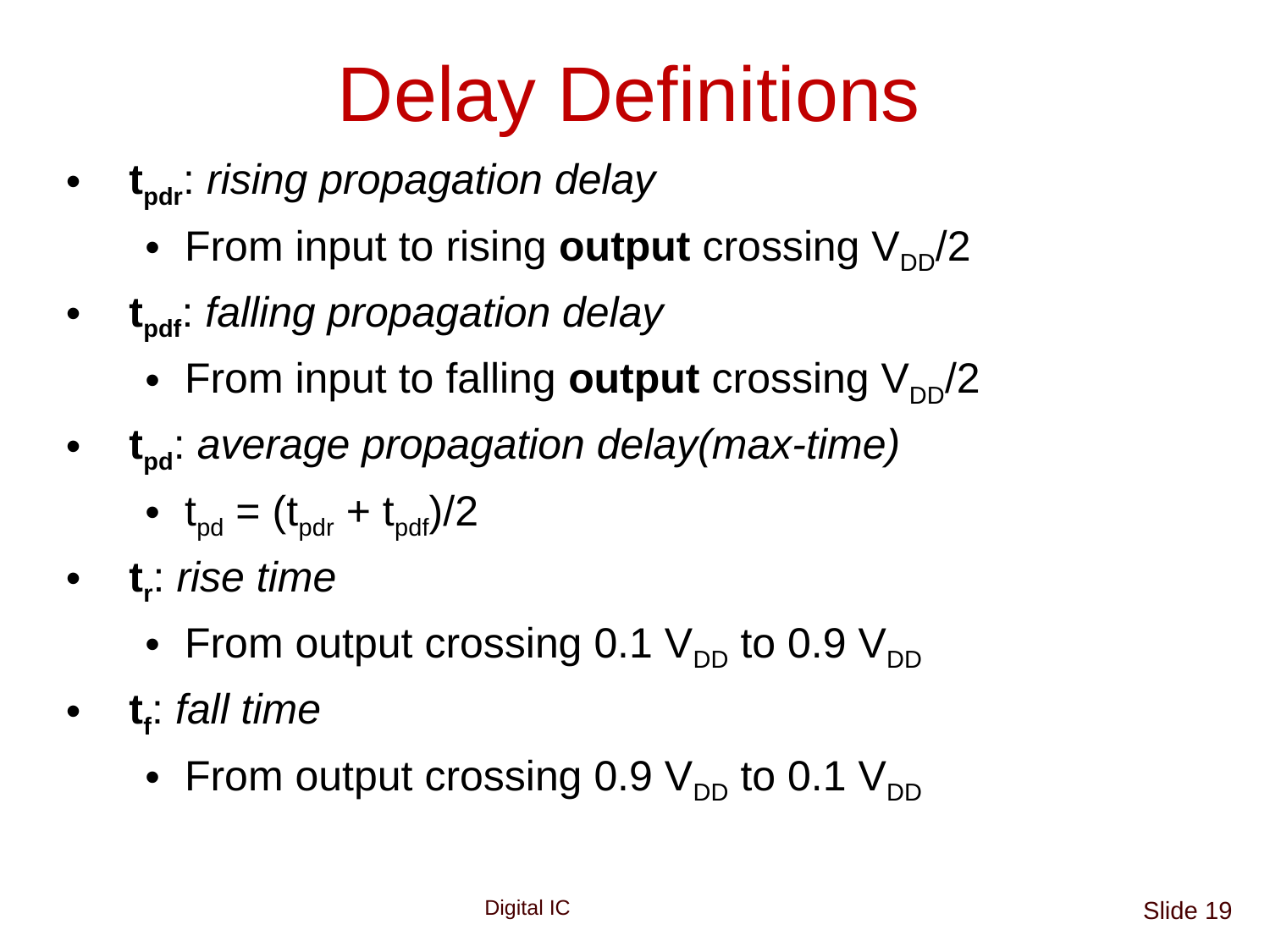

# Delay Definitions
tpdr: rising propagation delay
From input to rising output crossing VDD/2
tpdf: falling propagation delay
From input to falling output crossing VDD/2
tpd: average propagation delay(max-time)
tpd = (tpdr + tpdf)/2
tr: rise time
From output crossing 0.1 VDD to 0.9 VDD
tf: fall time
From output crossing 0.9 VDD to 0.1 VDD
Slide 19